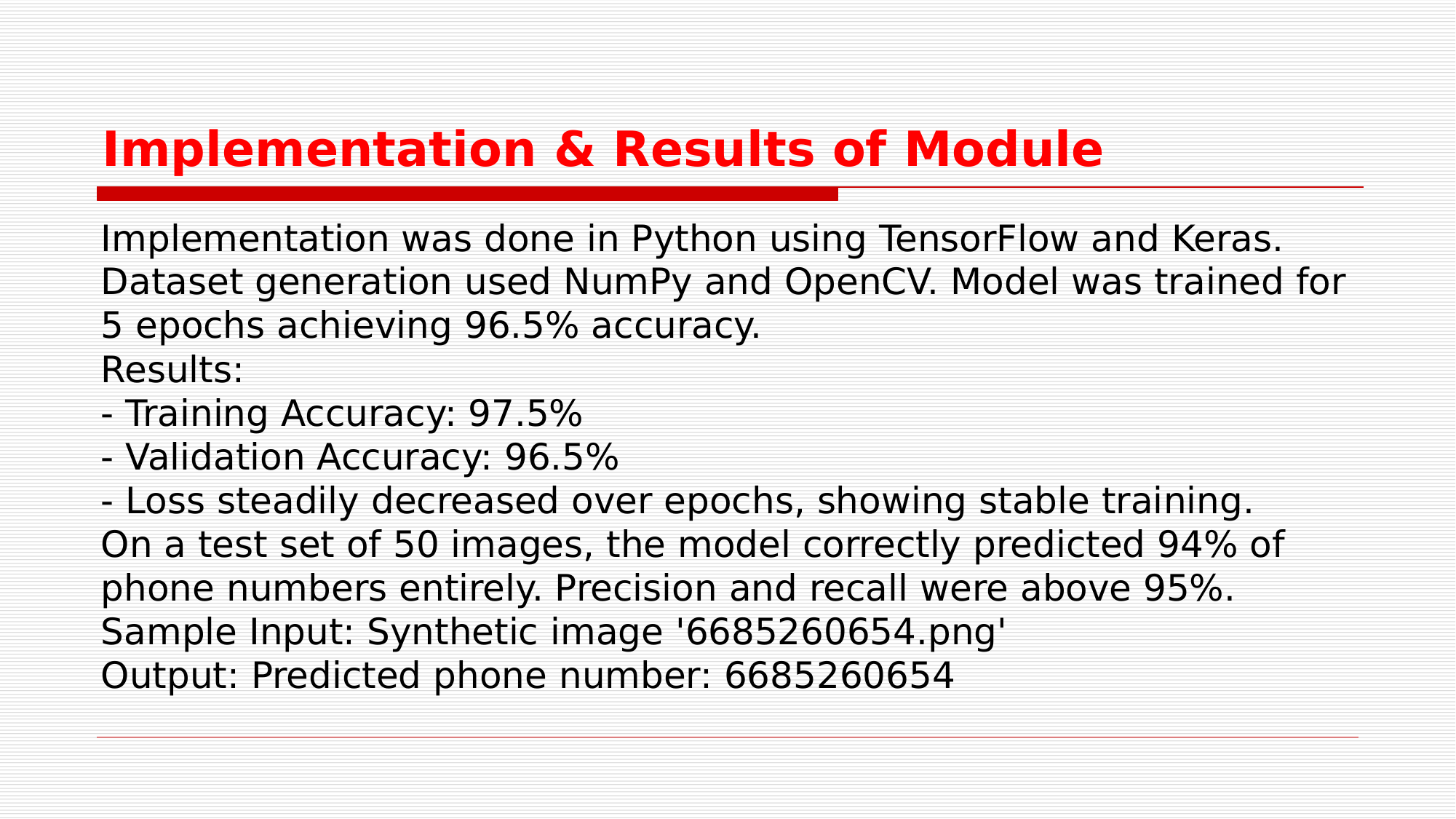

# Implementation & Results of Module
Implementation was done in Python using TensorFlow and Keras. Dataset generation used NumPy and OpenCV. Model was trained for 5 epochs achieving 96.5% accuracy.
Results:
- Training Accuracy: 97.5%
- Validation Accuracy: 96.5%
- Loss steadily decreased over epochs, showing stable training.
On a test set of 50 images, the model correctly predicted 94% of phone numbers entirely. Precision and recall were above 95%.
Sample Input: Synthetic image '6685260654.png'
Output: Predicted phone number: 6685260654